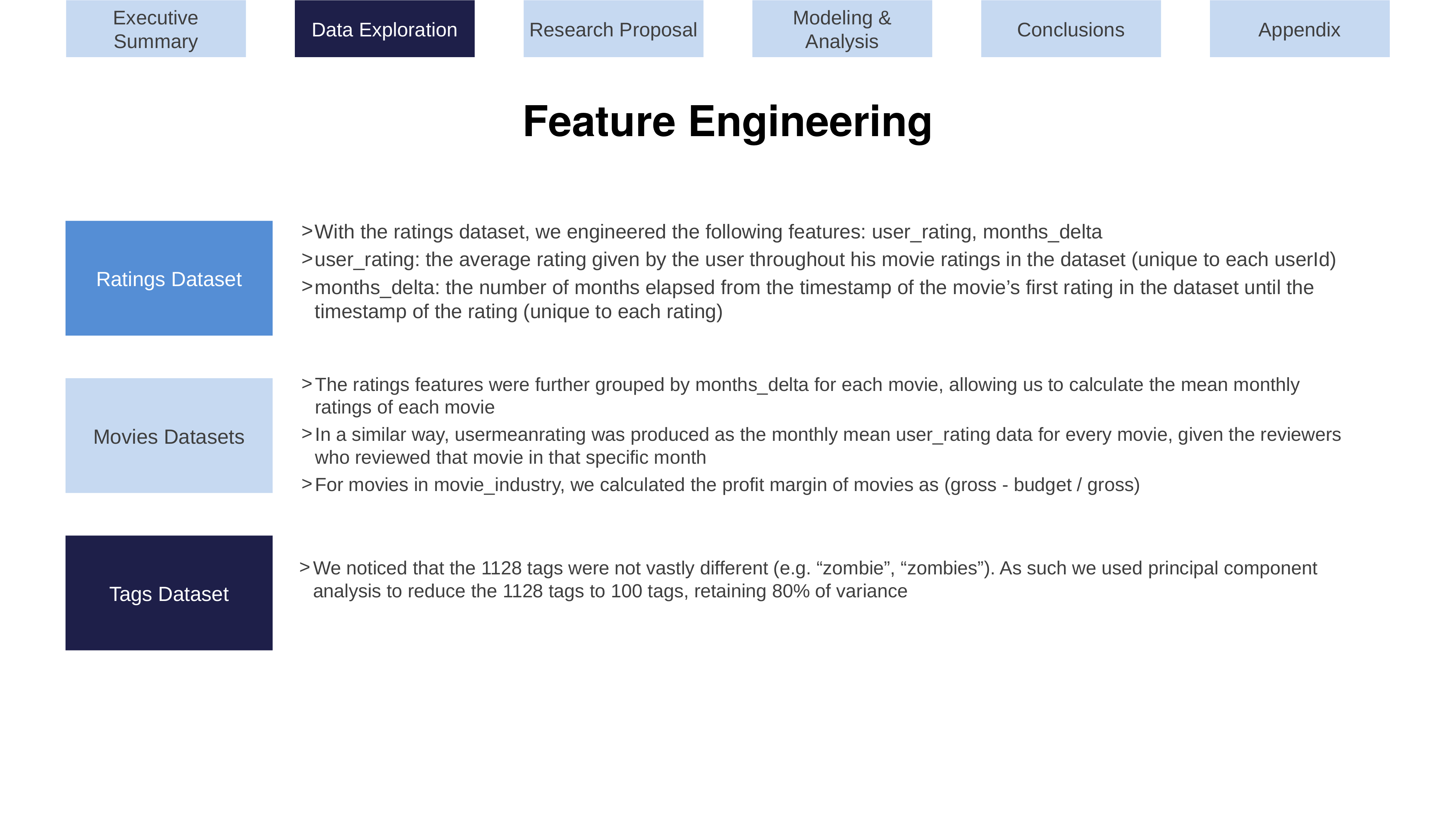

Executive Summary
Data Exploration
Research Proposal
Modeling & Analysis
Conclusions
Appendix
Feature Engineering
With the ratings dataset, we engineered the following features: user_rating, months_delta
user_rating: the average rating given by the user throughout his movie ratings in the dataset (unique to each userId)
months_delta: the number of months elapsed from the timestamp of the movie’s first rating in the dataset until the timestamp of the rating (unique to each rating)
Ratings Dataset
The ratings features were further grouped by months_delta for each movie, allowing us to calculate the mean monthly ratings of each movie
In a similar way, usermeanrating was produced as the monthly mean user_rating data for every movie, given the reviewers who reviewed that movie in that specific month
For movies in movie_industry, we calculated the profit margin of movies as (gross - budget / gross)
Movies Datasets
Tags Dataset
We noticed that the 1128 tags were not vastly different (e.g. “zombie”, “zombies”). As such we used principal component analysis to reduce the 1128 tags to 100 tags, retaining 80% of variance